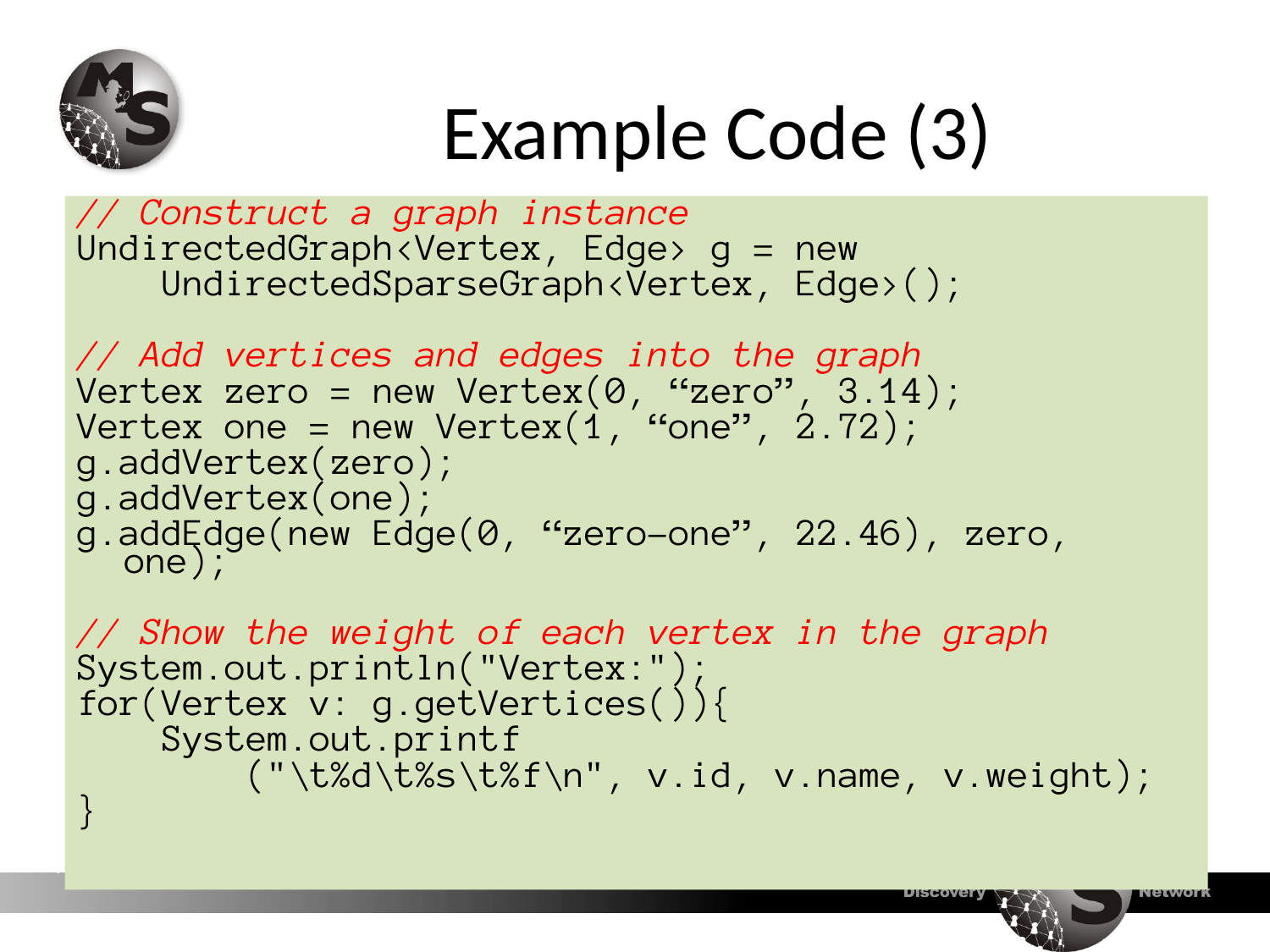

# Example Code (3)
// Construct a graph instance
UndirectedGraph<Vertex, Edge> g = new
    UndirectedSparseGraph<Vertex, Edge>();

// Add vertices and edges into the graph
Vertex zero = new Vertex(0, “zero”, 3.14);
Vertex one = new Vertex(1, “one”, 2.72);
g.addVertex(zero);
g.addVertex(one);
g.addEdge(new Edge(0, “zero-one”, 22.46), zero, one);

// Show the weight of each vertex in the graph
System.out.println("Vertex:");
for(Vertex v: g.getVertices()){
    System.out.printf
        ("\t%d\t%s\t%f\n", v.id, v.name, v.weight);
}